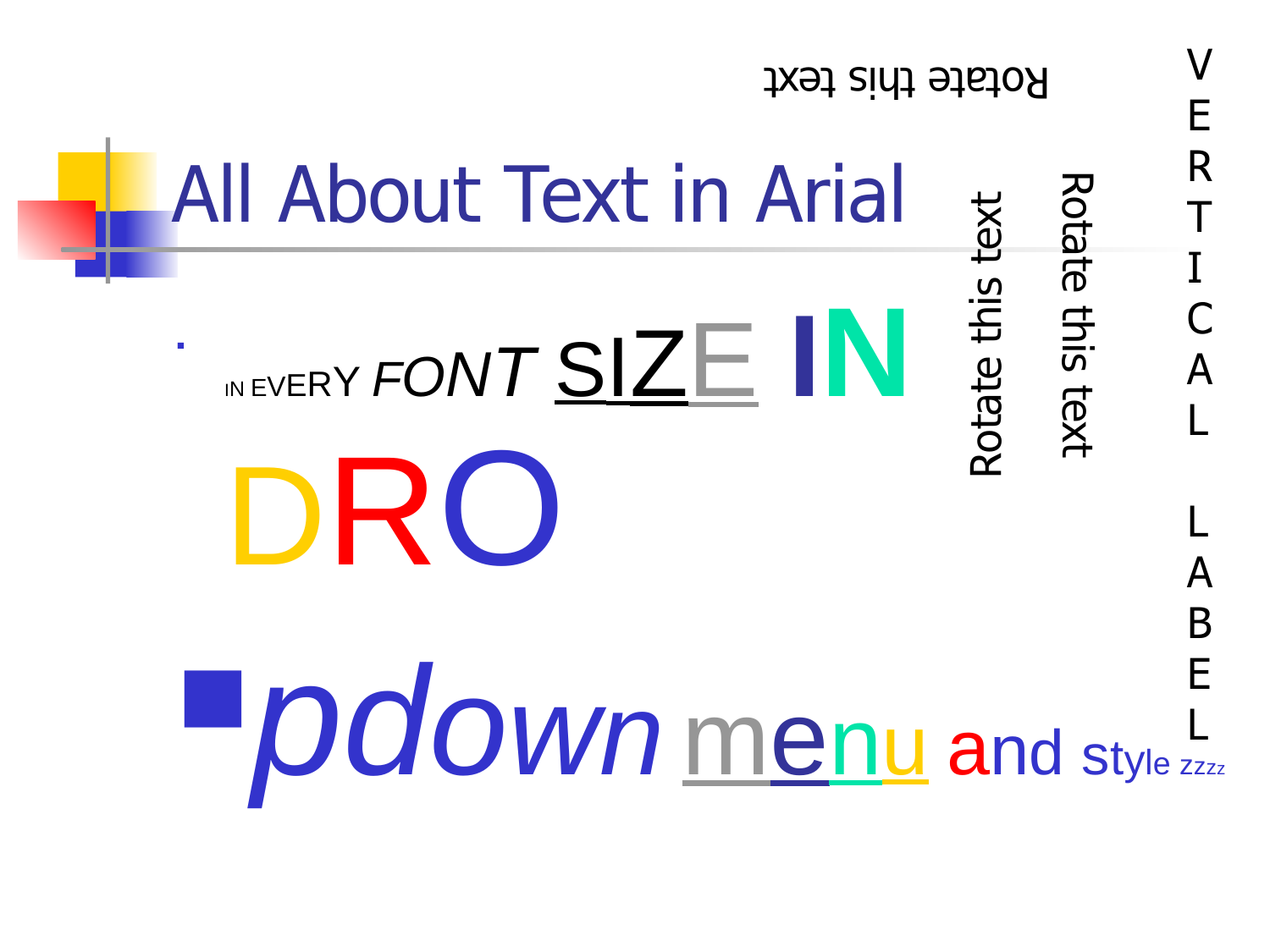

VERTICAL

LABEL
Rotate this text
# All About Text in Arial
IN EVERY FONT SIZE IN DRO
pdown menu and style zzzz
Rotate this text
Rotate this text